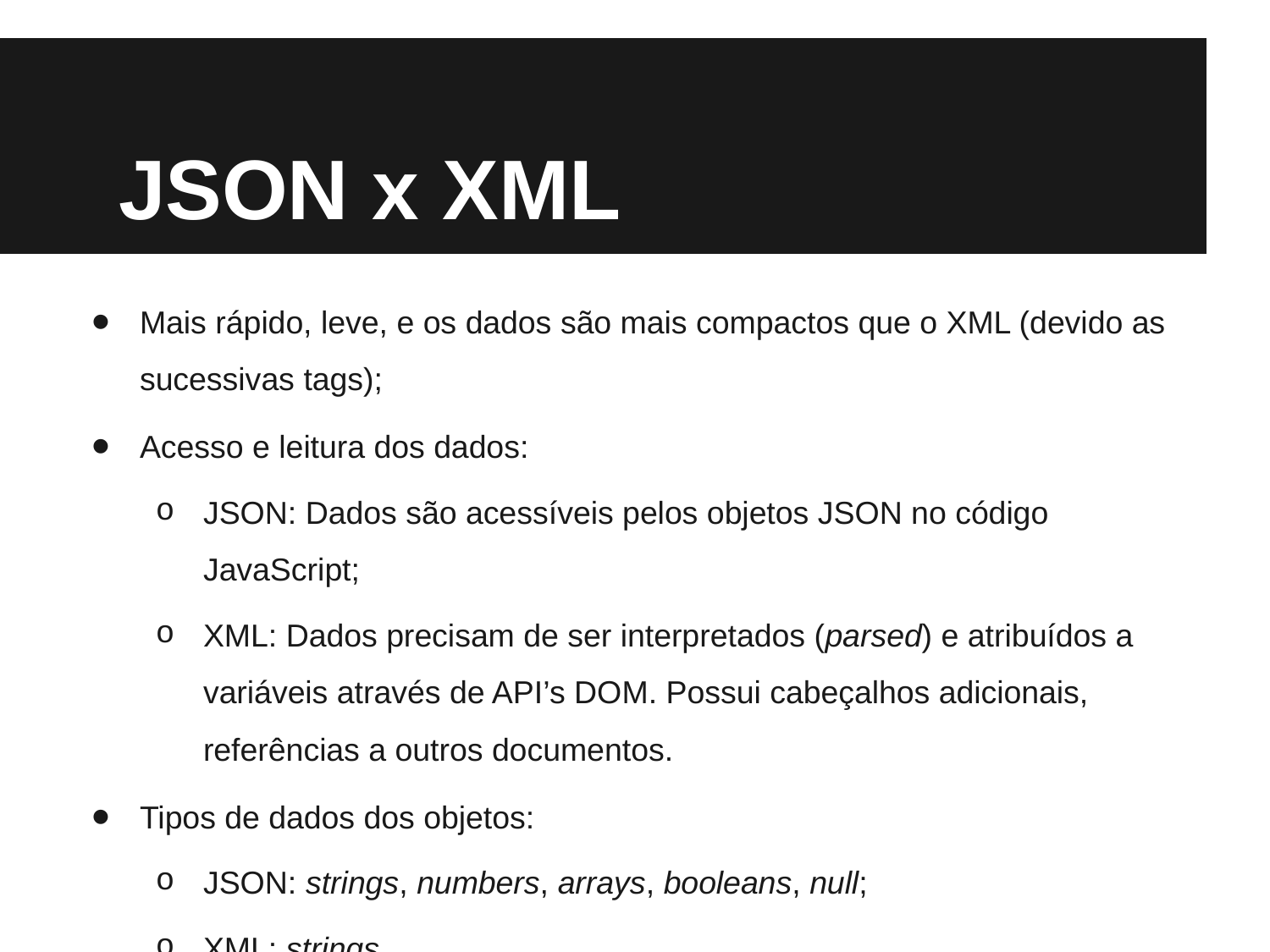

# JSON x XML
Mais rápido, leve, e os dados são mais compactos que o XML (devido as sucessivas tags);
Acesso e leitura dos dados:
JSON: Dados são acessíveis pelos objetos JSON no código JavaScript;
XML: Dados precisam de ser interpretados (parsed) e atribuídos a variáveis através de API’s DOM. Possui cabeçalhos adicionais, referências a outros documentos.
Tipos de dados dos objetos:
JSON: strings, numbers, arrays, booleans, null;
XML: strings.